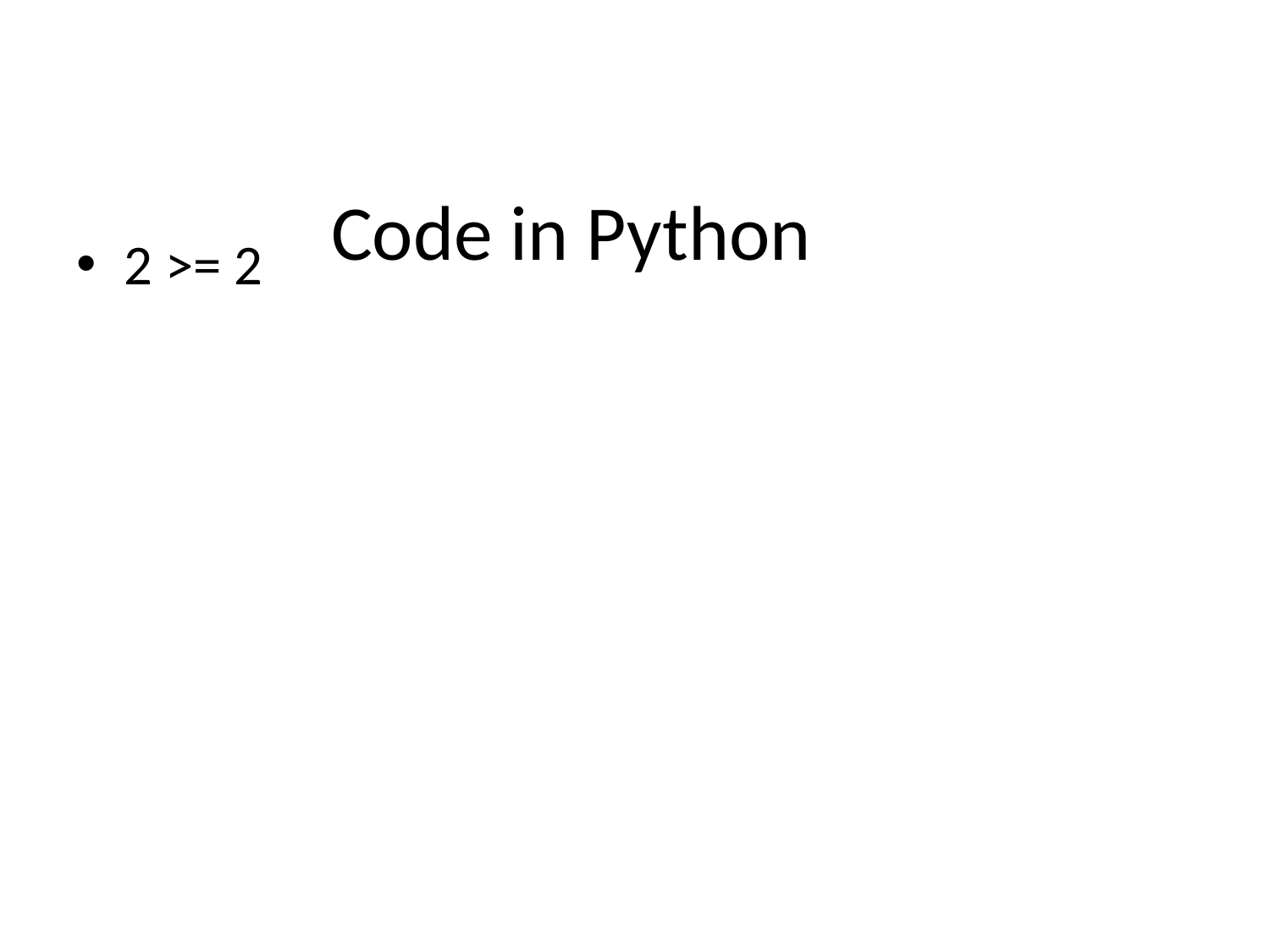

# Code in Python
2 >= 2